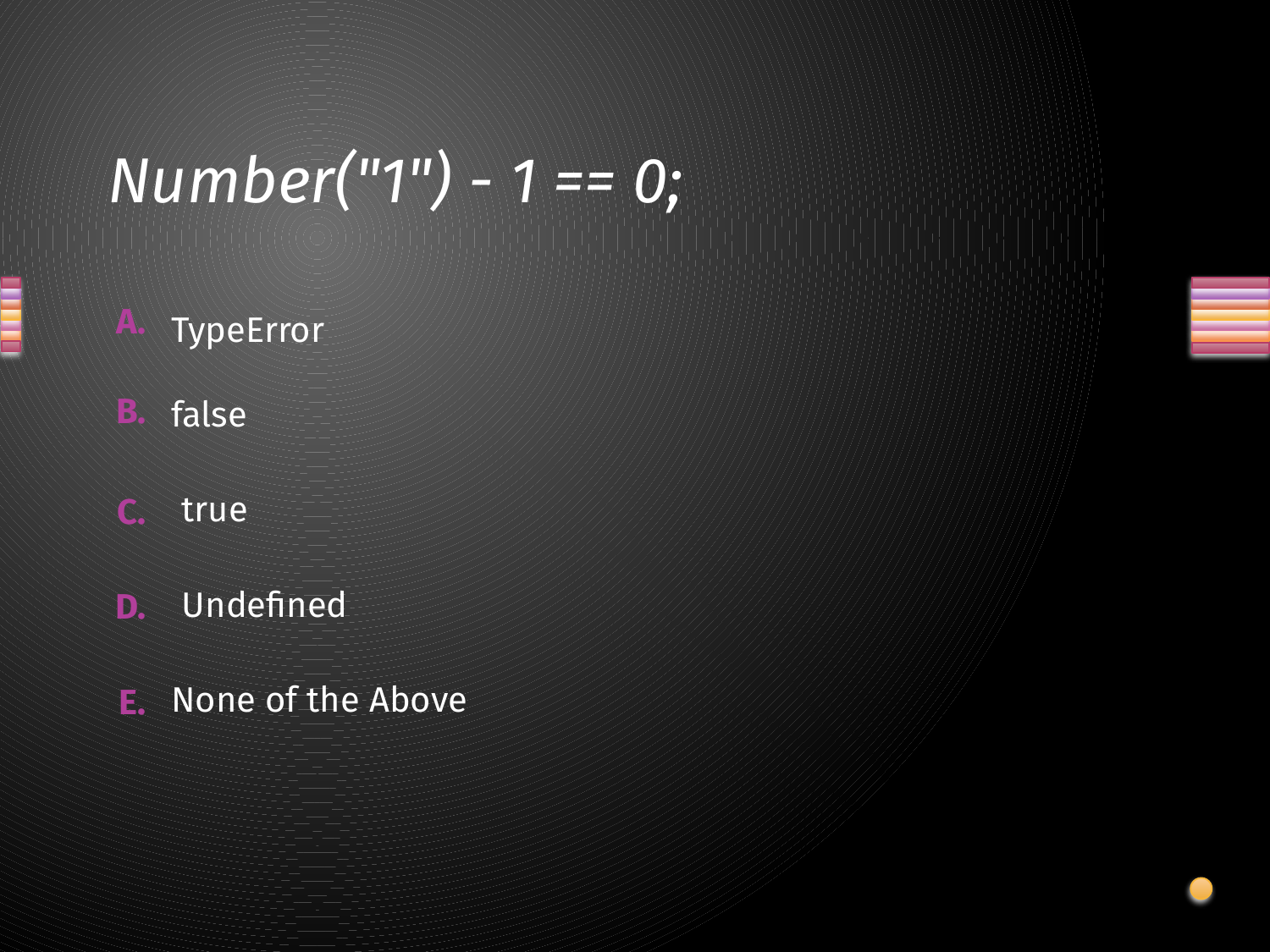

# Number("1") - 1 == 0;
TypeError
false
true
Undefined
None of the Above